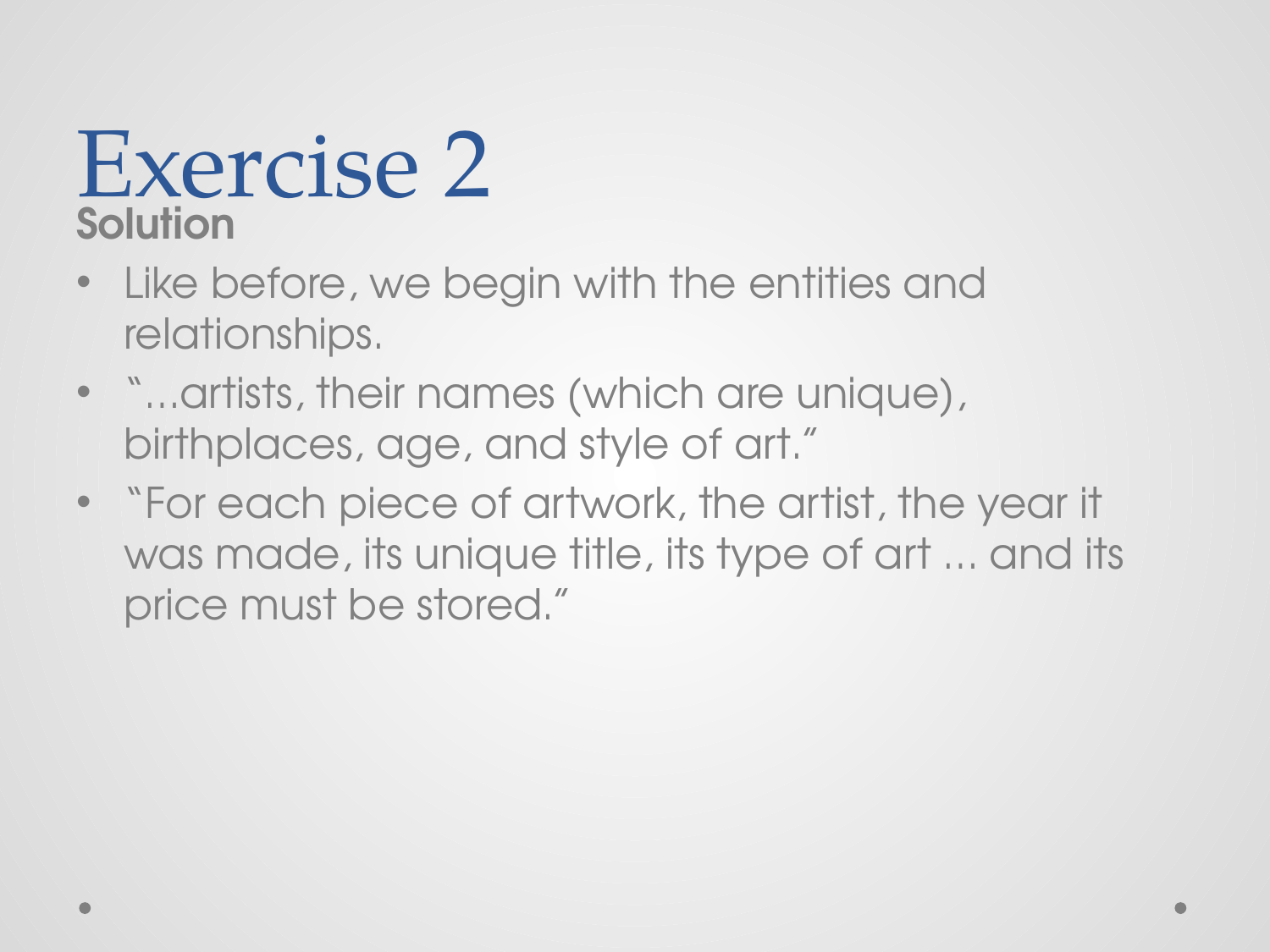

# Exercise 2
Solution
Like before, we begin with the entities and relationships.
“…artists, their names (which are unique), birthplaces, age, and style of art.”
“For each piece of artwork, the artist, the year it was made, its unique title, its type of art … and its price must be stored.”